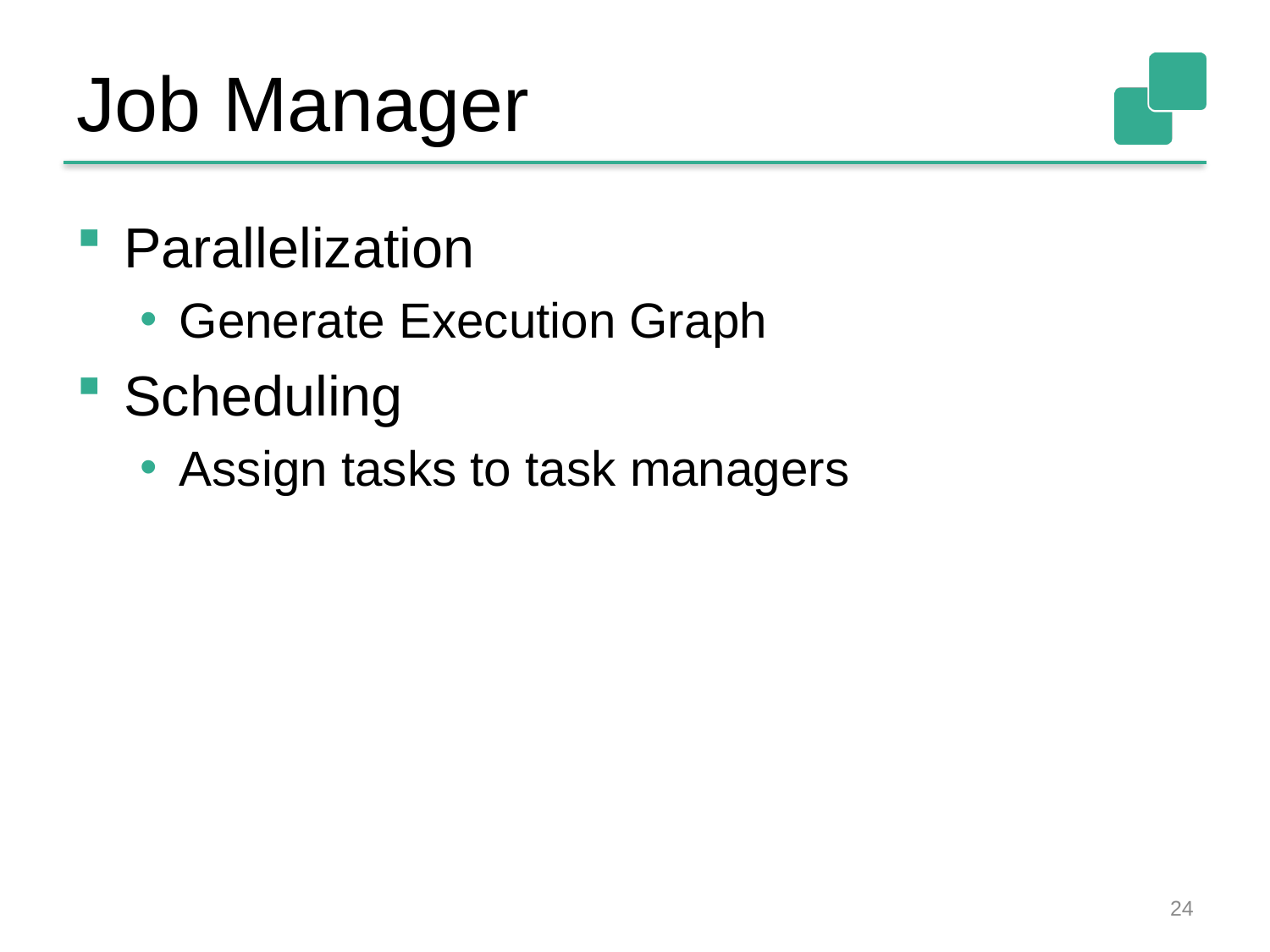

# Job Manager
Parallelization
Generate Execution Graph
Scheduling
Assign tasks to task managers

24